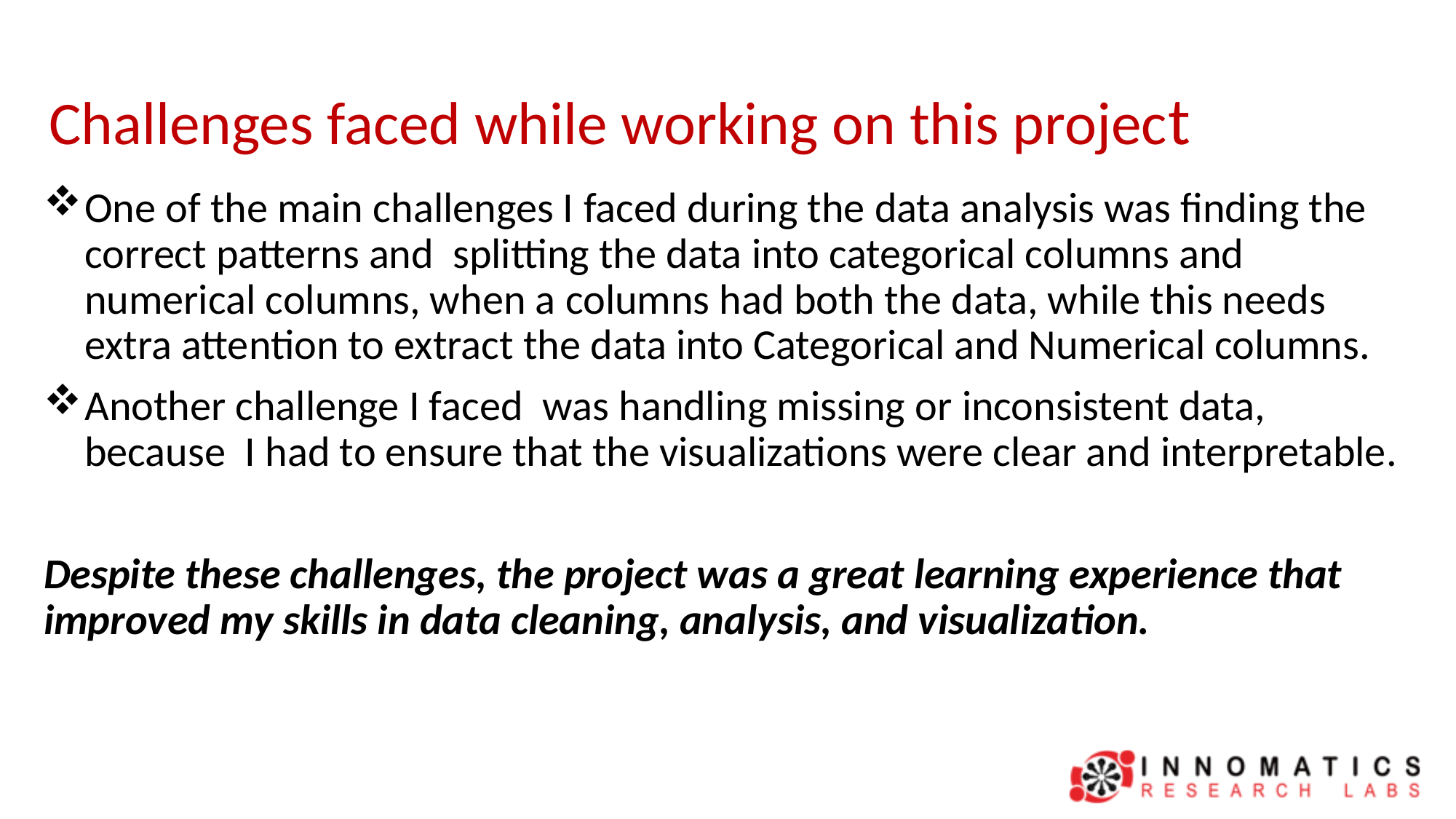

# Challenges faced while working on this project
One of the main challenges I faced during the data analysis was finding the correct patterns and  splitting the data into categorical columns and numerical columns, when a columns had both the data, while this needs extra attention to extract the data into Categorical and Numerical columns.
Another challenge I faced  was handling missing or inconsistent data, because  I had to ensure that the visualizations were clear and interpretable.

Despite these challenges, the project was a great learning experience that improved my skills in data cleaning, analysis, and visualization.